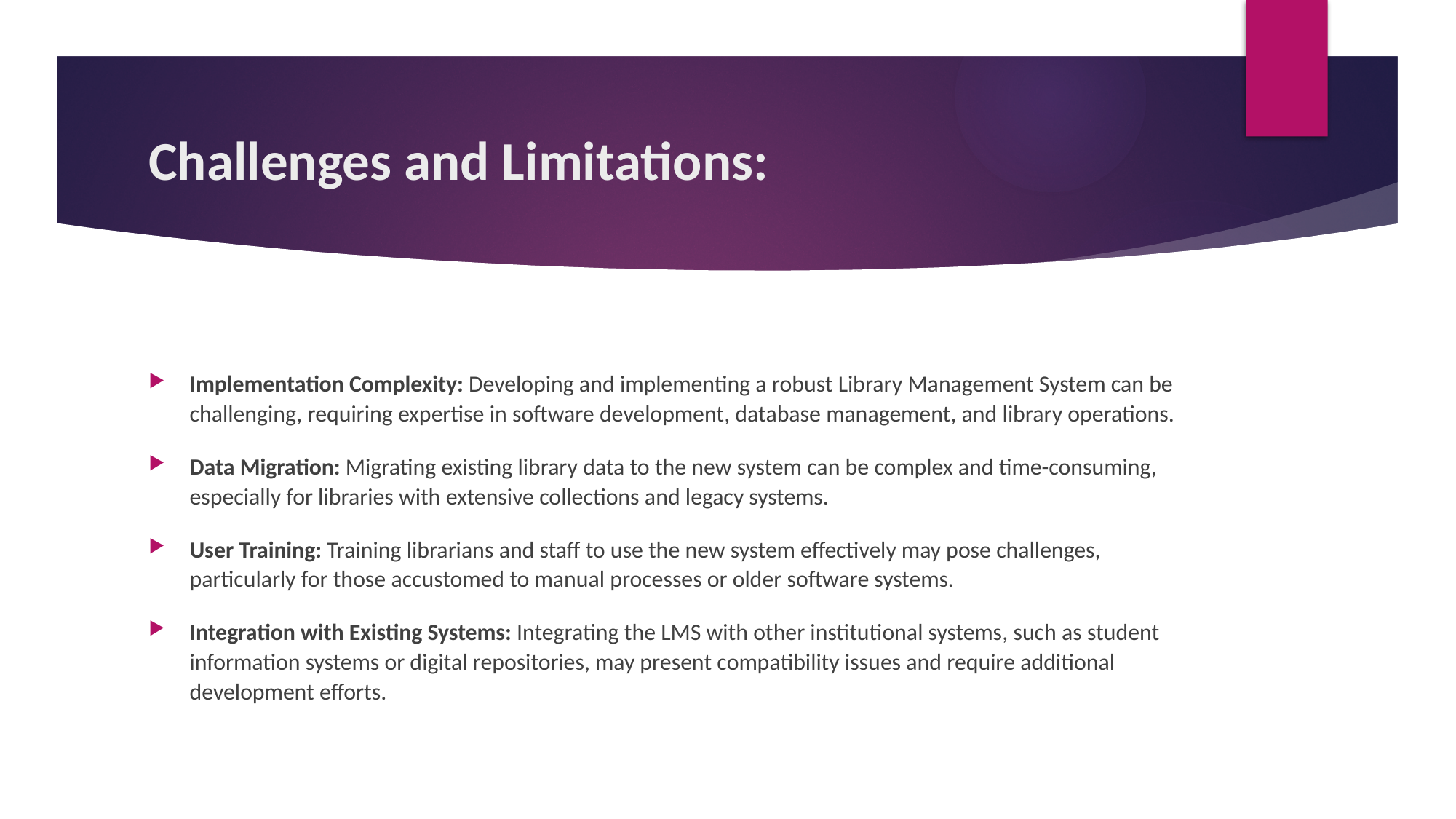

# Challenges and Limitations:

Implementation Complexity: Developing and implementing a robust Library Management System can be challenging, requiring expertise in software development, database management, and library operations.
Data Migration: Migrating existing library data to the new system can be complex and time-consuming, especially for libraries with extensive collections and legacy systems.
User Training: Training librarians and staff to use the new system effectively may pose challenges, particularly for those accustomed to manual processes or older software systems.
Integration with Existing Systems: Integrating the LMS with other institutional systems, such as student information systems or digital repositories, may present compatibility issues and require additional development efforts.